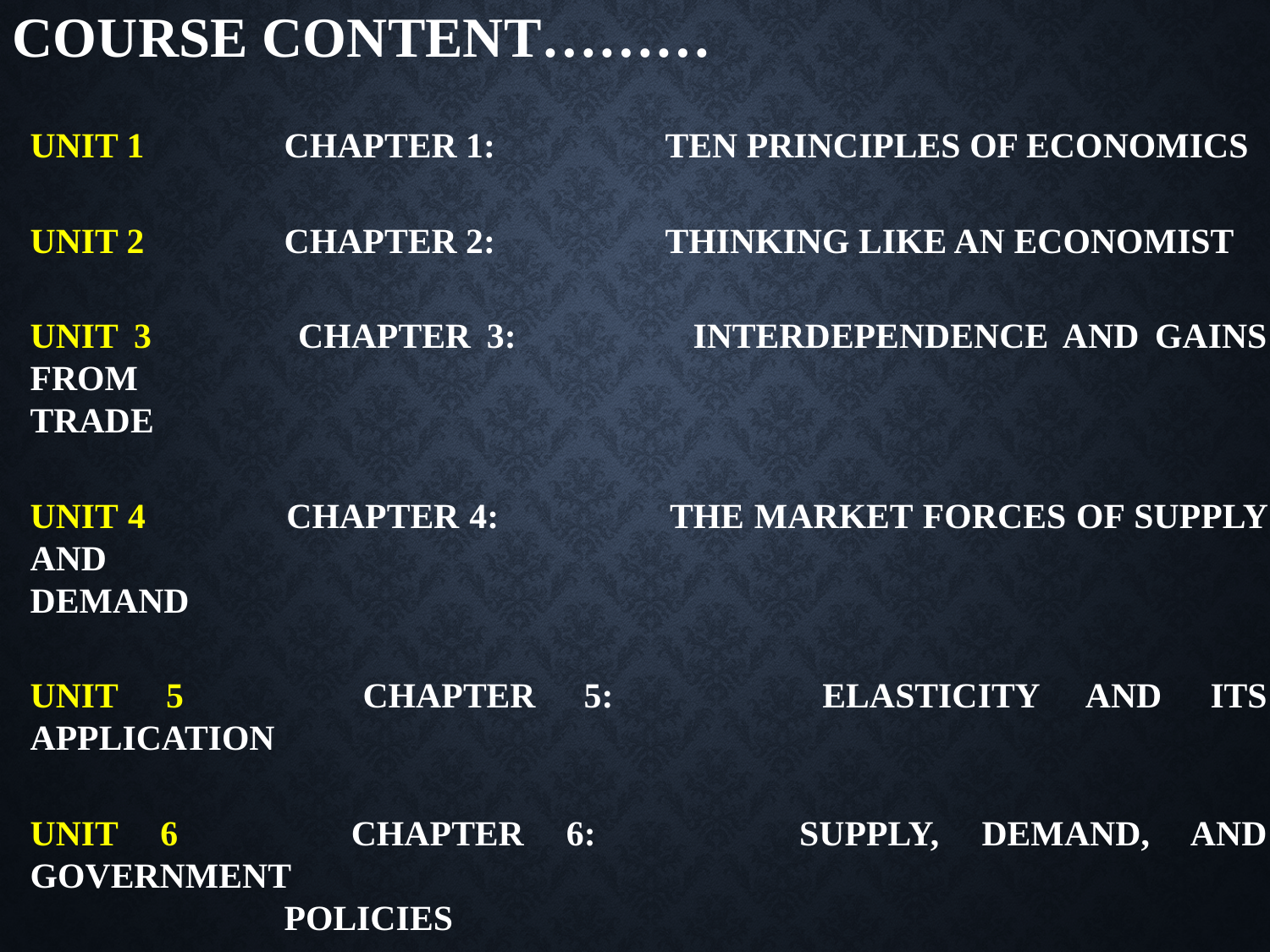

COURSE CONTENT………
UNIT 1		CHAPTER 1: 		TEN PRINCIPLES OF ECONOMICS
UNIT 2 		CHAPTER 2: 		THINKING LIKE AN ECONOMIST
UNIT 3 		CHAPTER 3: 		INTERDEPENDENCE AND GAINS FROM 									TRADE
UNIT 4 		CHAPTER 4: 		THE MARKET FORCES OF SUPPLY AND 									DEMAND
UNIT 5 		CHAPTER 5: 		ELASTICITY AND ITS APPLICATION
UNIT 6 		CHAPTER 6: 		SUPPLY, DEMAND, AND GOVERNMENT 									POLICIES
UNIT 7		CHAPTER 7: 		CONSUMERS, PRODUCERS, AND THE 									EFFICIENCY OF MARKETS